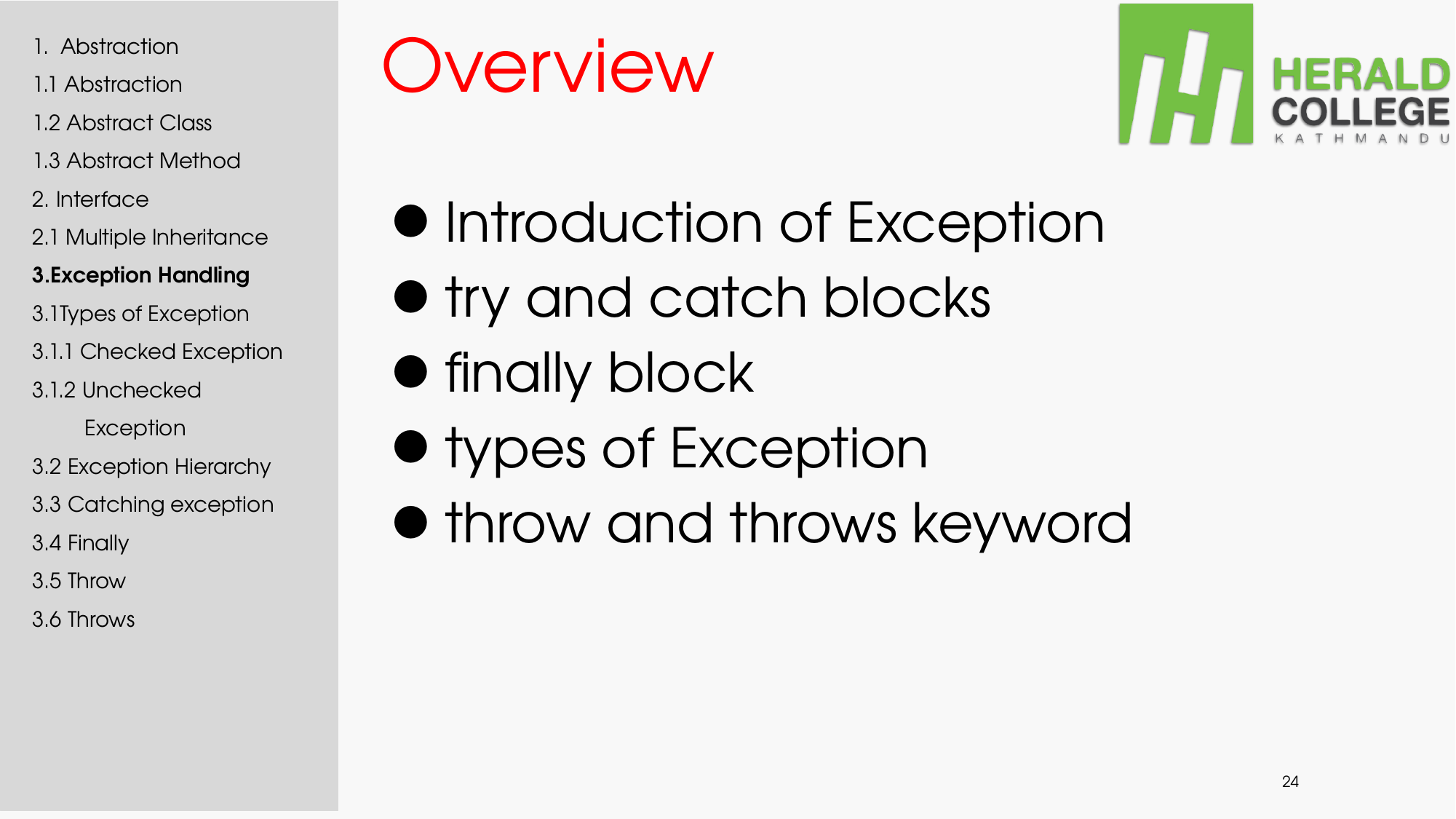

1.  Abstraction
1.1 Abstraction
1.2 Abstract Class
1.3 Abstract Method
2. Interface
2.1 Multiple Inheritance
3.Exception Handling
3.1Types of Exception
3.1.1 Checked Exception
3.1.2 Unchecked
         Exception
3.2 Exception Hierarchy
3.3 Catching exception
3.4 Finally
3.5 Throw
3.6 Throws

# Overview
Introduction of Exception
try and catch blocks
finally block
types of Exception
throw and throws keyword

24